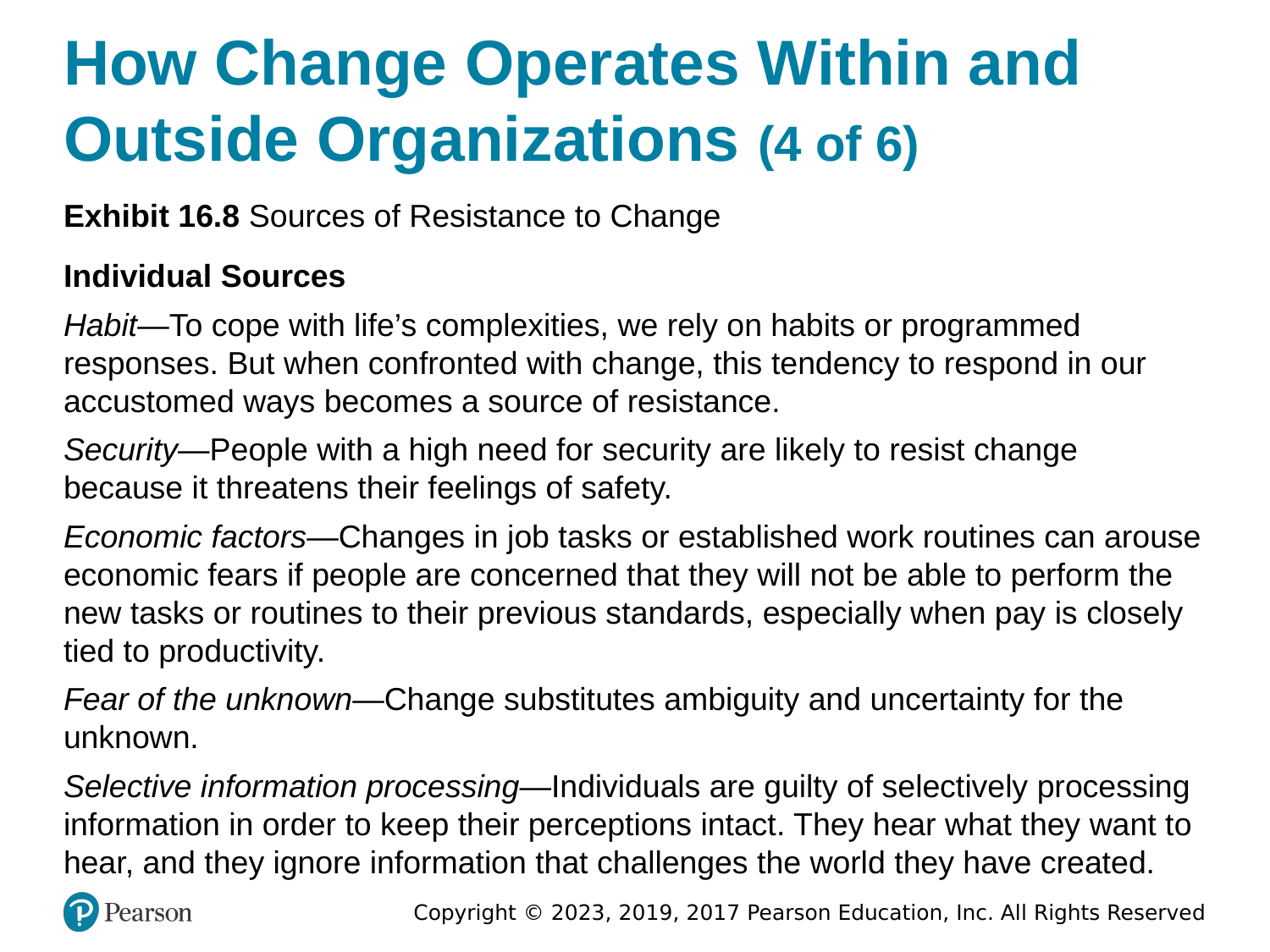

# How Change Operates Within and Outside Organizations (4 of 6)
Exhibit 16.8 Sources of Resistance to Change
Individual Sources
Habit—To cope with life’s complexities, we rely on habits or programmed responses. But when confronted with change, this tendency to respond in our accustomed ways becomes a source of resistance.
Security—People with a high need for security are likely to resist change because it threatens their feelings of safety.
Economic factors—Changes in job tasks or established work routines can arouse economic fears if people are concerned that they will not be able to perform the new tasks or routines to their previous standards, especially when pay is closely tied to productivity.
Fear of the unknown—Change substitutes ambiguity and uncertainty for the unknown.
Selective information processing—Individuals are guilty of selectively processing information in order to keep their perceptions intact. They hear what they want to hear, and they ignore information that challenges the world they have created.